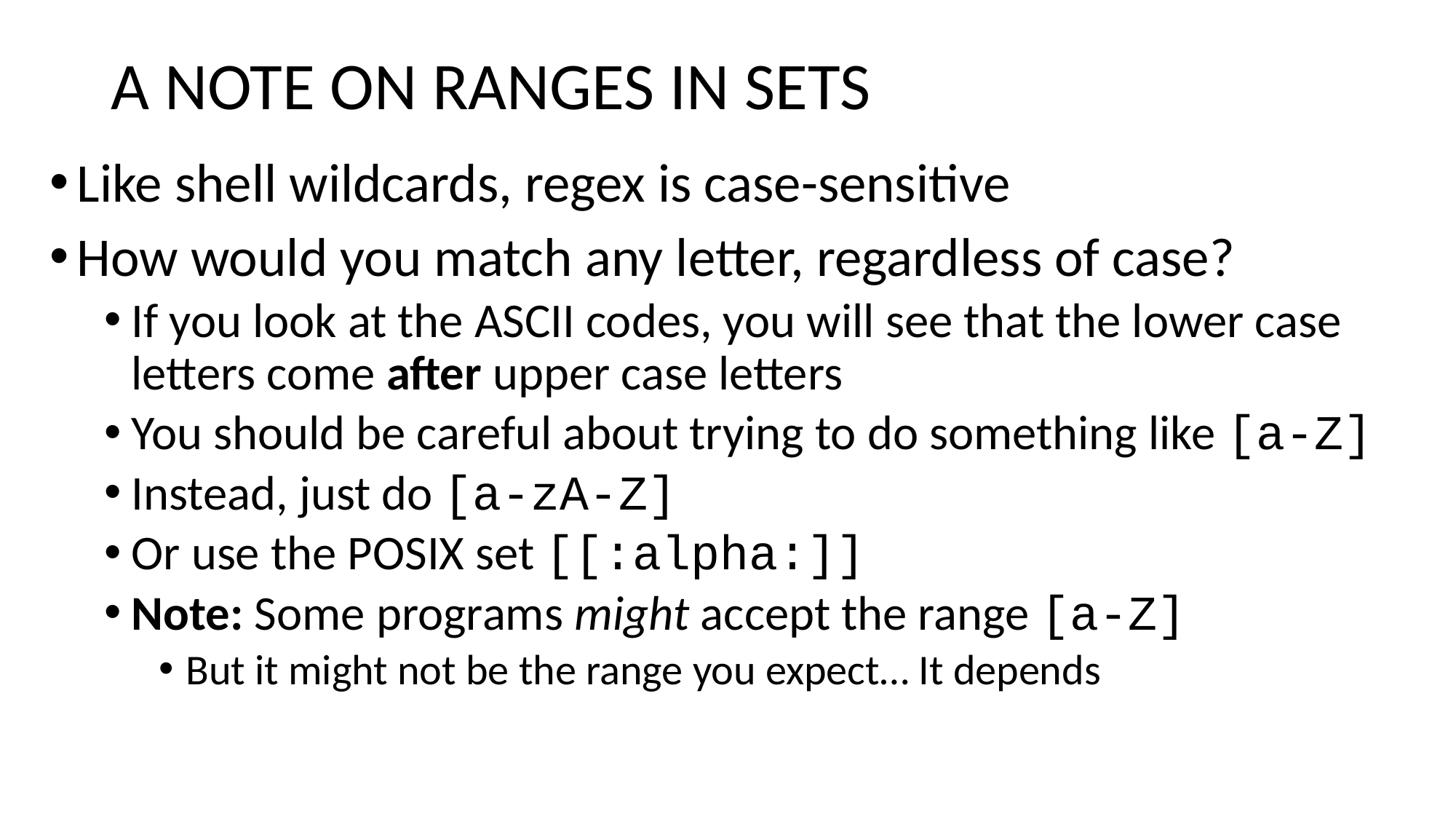

# A NOTE ON RANGES IN SETS
Like shell wildcards, regex is case-sensitive
How would you match any letter, regardless of case?
If you look at the ASCII codes, you will see that the lower case letters come after upper case letters
You should be careful about trying to do something like [a-Z]
Instead, just do [a-zA-Z]
Or use the POSIX set [[:alpha:]]
Note: Some programs might accept the range [a-Z]
But it might not be the range you expect… It depends